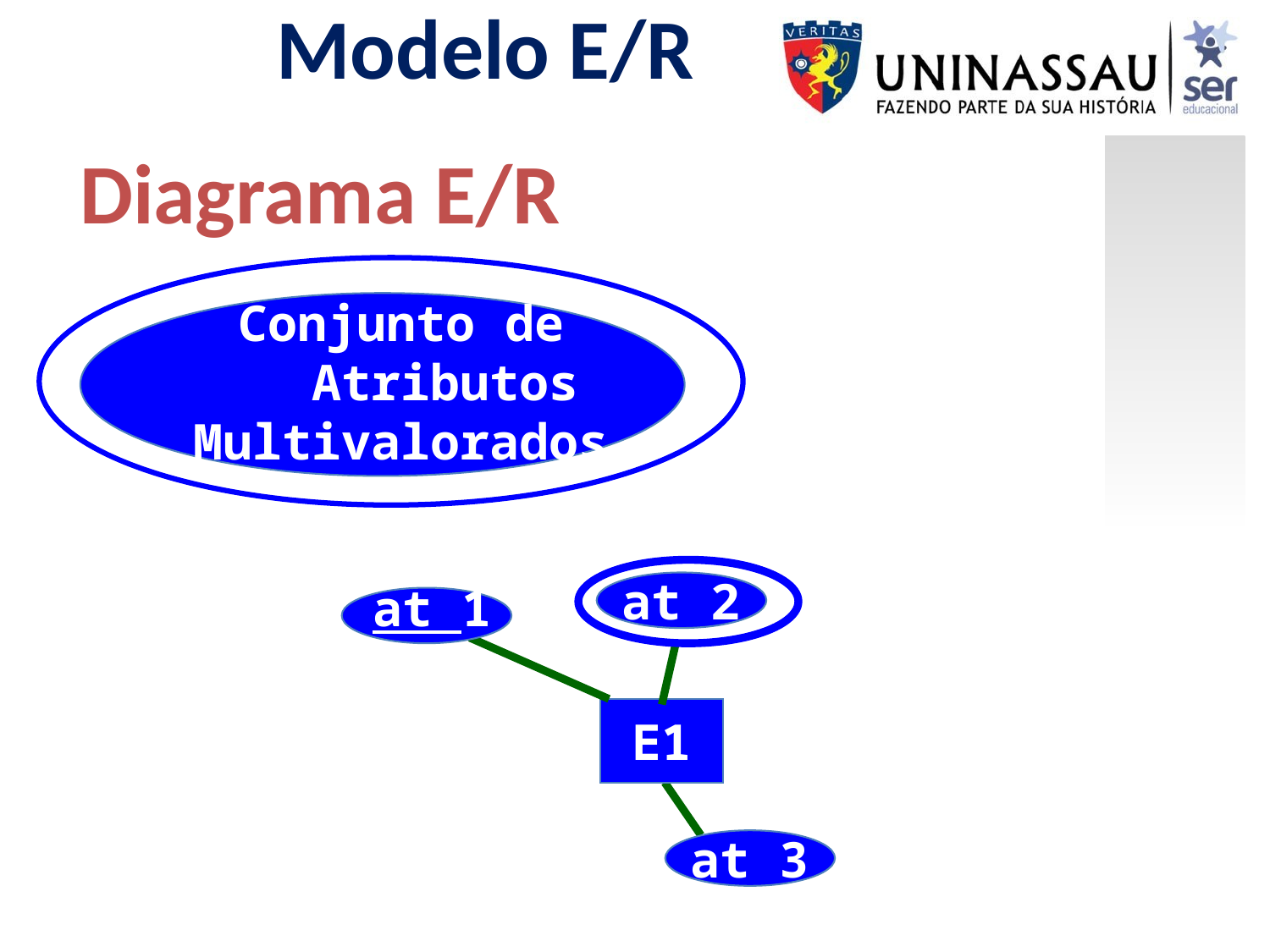

Modelo E/R
Diagrama E/R

Conjunto de
   Atributos
Multivalorados

at 1

at 2

E1
at 3